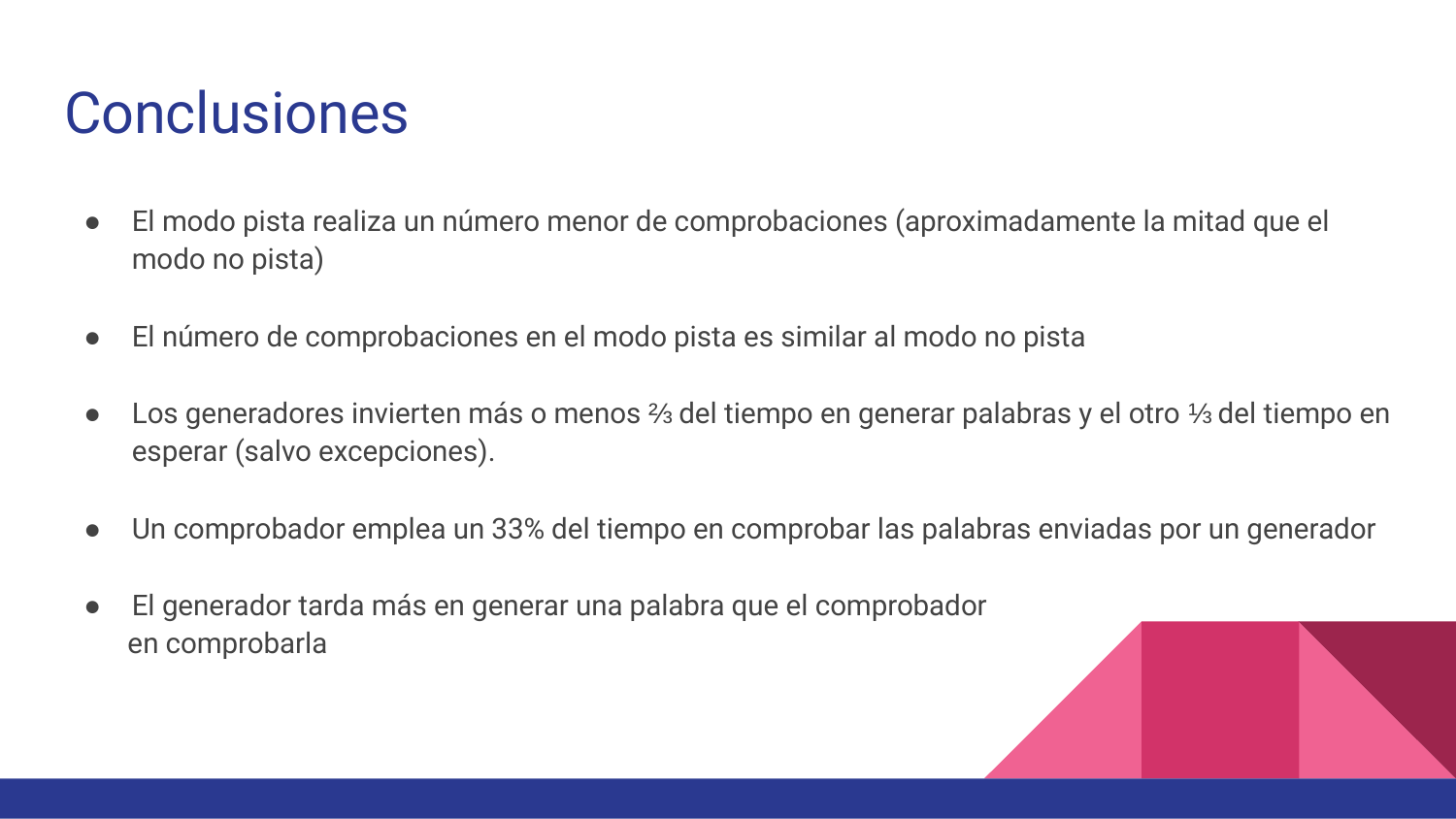

# Conclusiones
El modo pista realiza un número menor de comprobaciones (aproximadamente la mitad que el modo no pista)

El número de comprobaciones en el modo pista es similar al modo no pista

Los generadores invierten más o menos ⅔ del tiempo en generar palabras y el otro ⅓ del tiempo en esperar (salvo excepciones).

Un comprobador emplea un 33% del tiempo en comprobar las palabras enviadas por un generador

El generador tarda más en generar una palabra que el comprobador
         en comprobarla